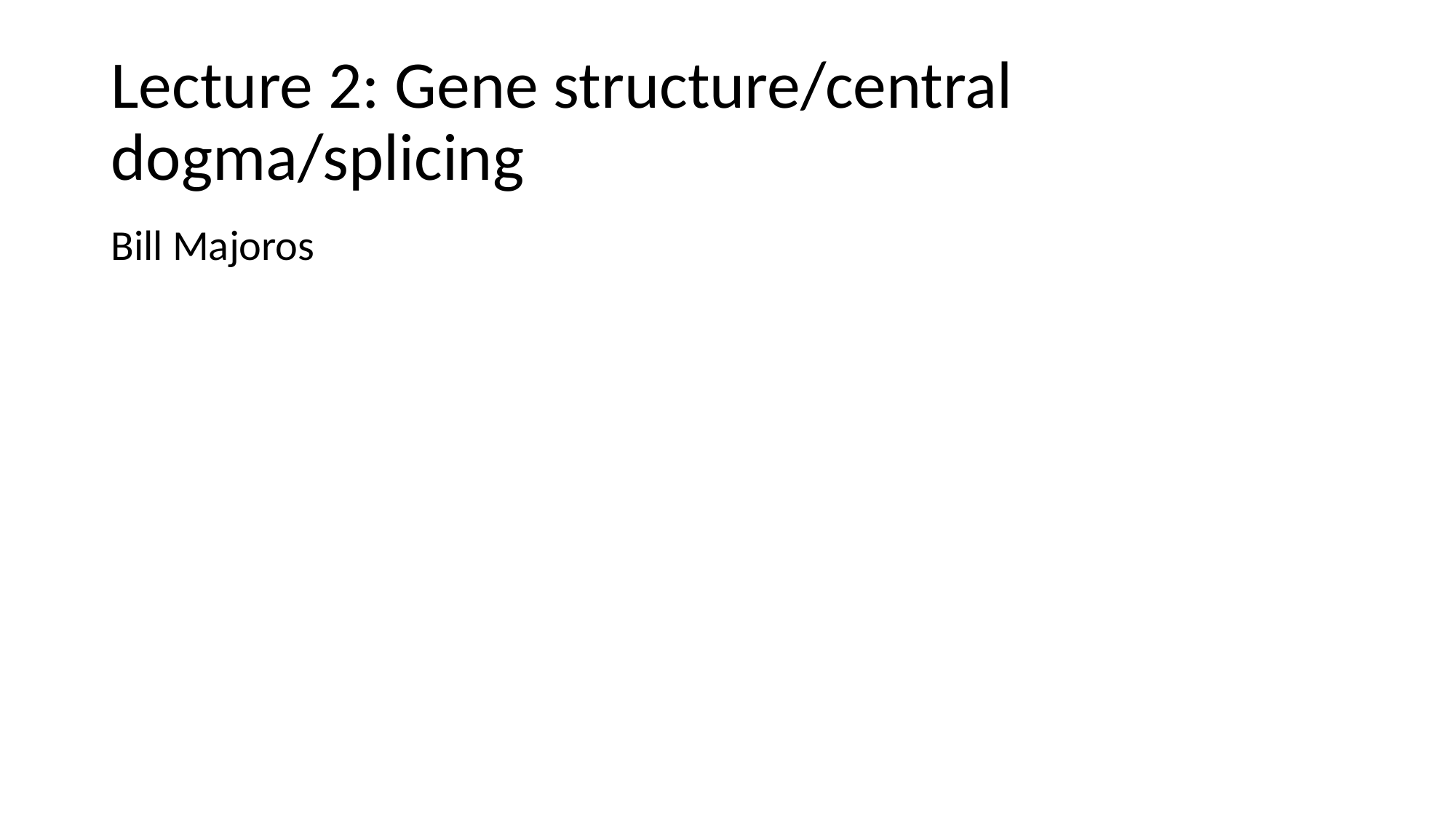

# Lecture 2: Gene structure/central dogma/splicing
Bill Majoros